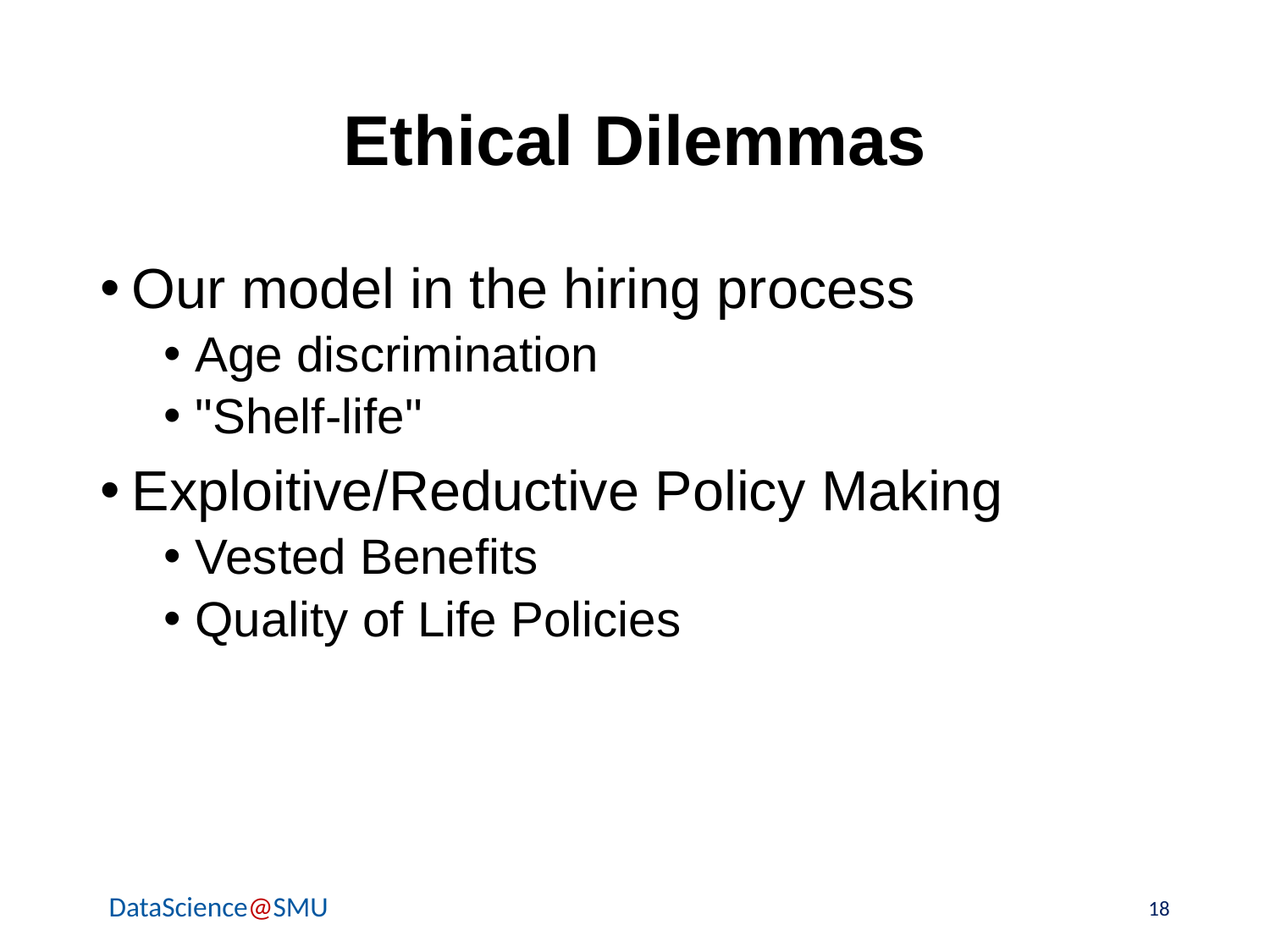

# Ethical Dilemmas
Our model in the hiring process
Age discrimination
"Shelf-life"
Exploitive/Reductive Policy Making
Vested Benefits
Quality of Life Policies

18